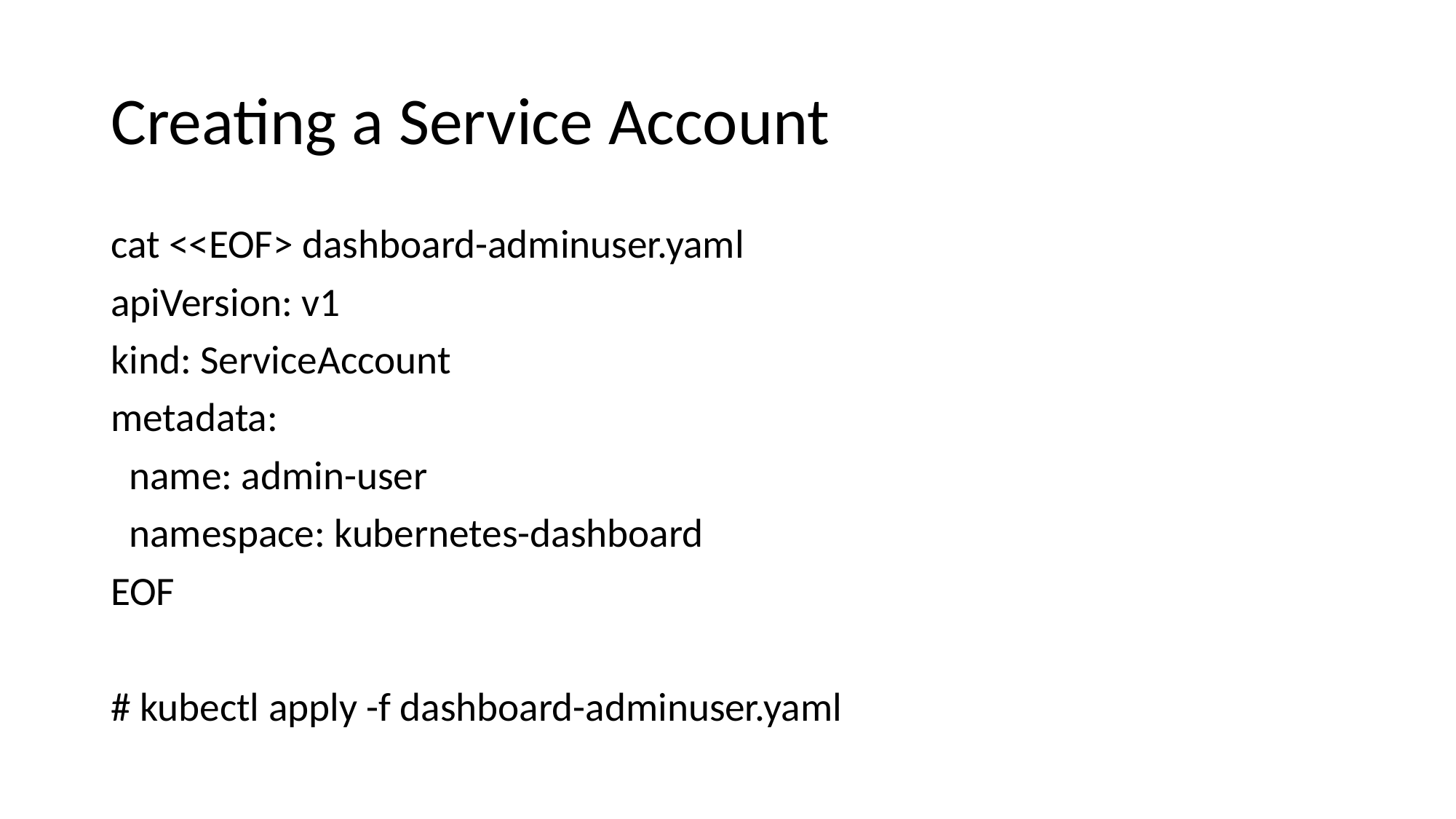

# Creating a Service Account
cat <<EOF> dashboard-adminuser.yaml
apiVersion: v1
kind: ServiceAccount
metadata:
  name: admin-user
  namespace: kubernetes-dashboard
EOF

# kubectl apply -f dashboard-adminuser.yaml